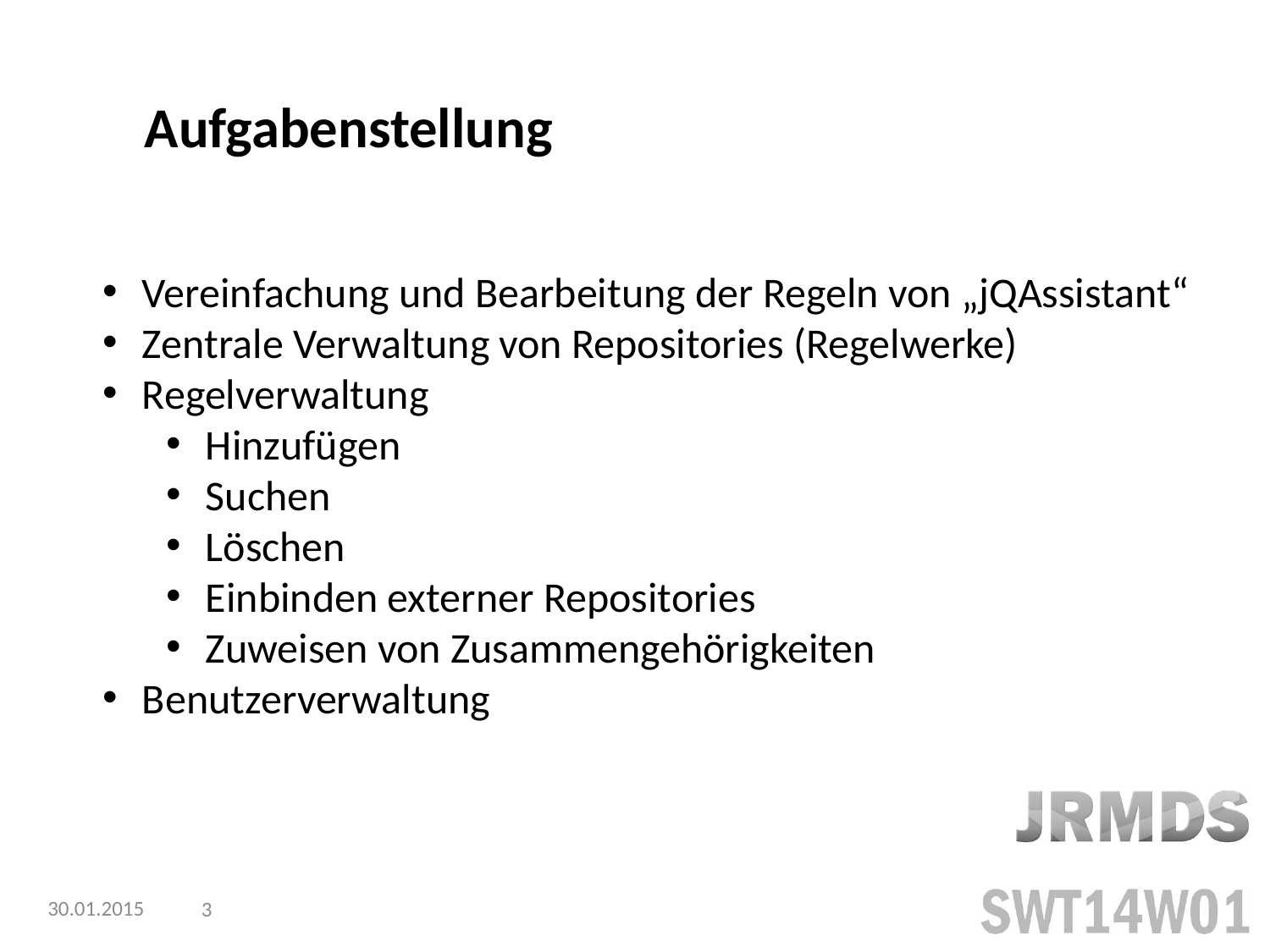

Aufgabenstellung
Vereinfachung und Bearbeitung der Regeln von „jQAssistant“
Zentrale Verwaltung von Repositories (Regelwerke)
Regelverwaltung
Hinzufügen
Suchen
Löschen
Einbinden externer Repositories
Zuweisen von Zusammengehörigkeiten
Benutzerverwaltung

30.01.2015
3